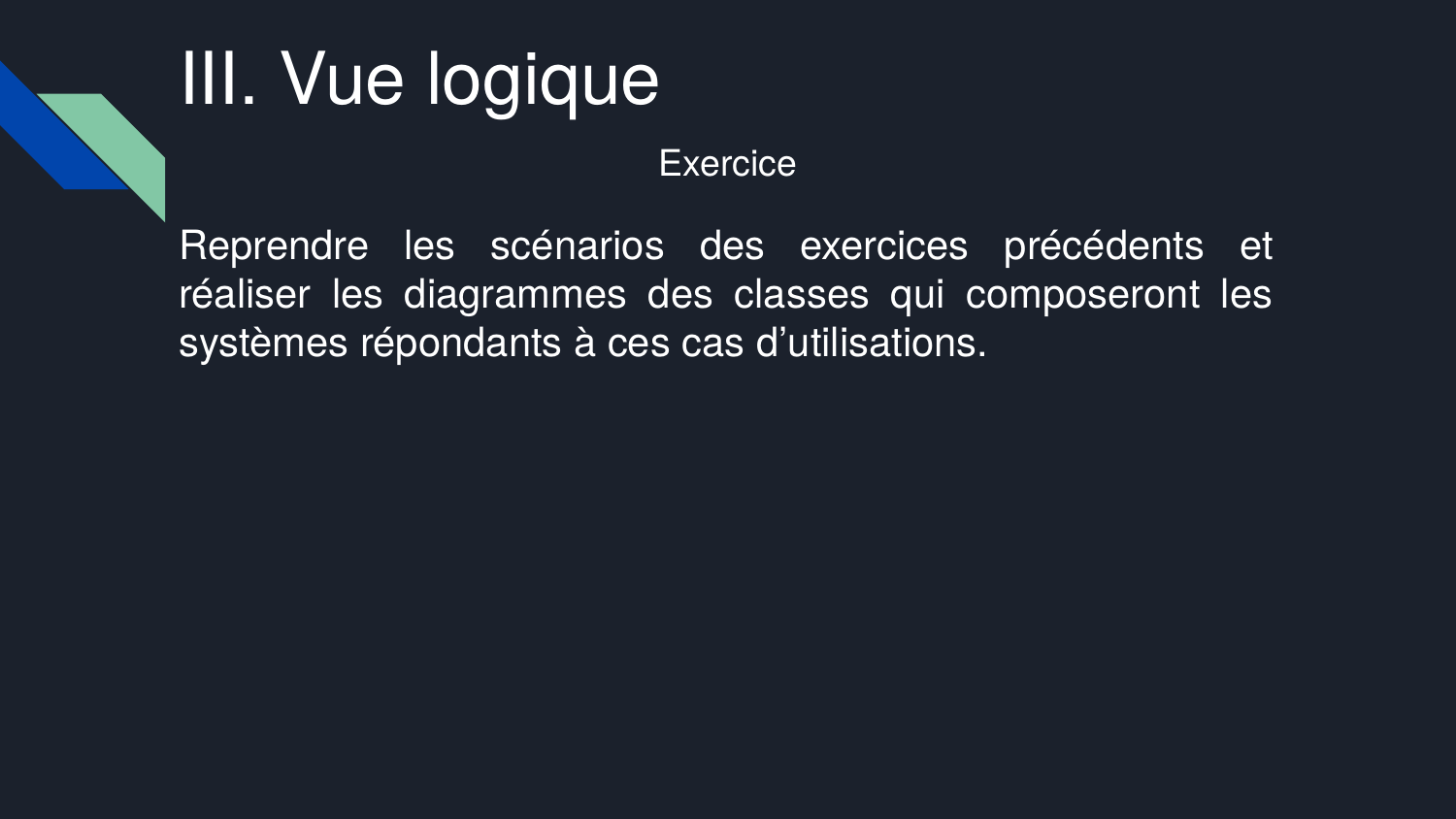

III. Vue logique
Exercice
Reprendre les scénarios des exercices précédents et réaliser les diagrammes des classes qui composeront les systèmes répondants à ces cas d’utilisations.